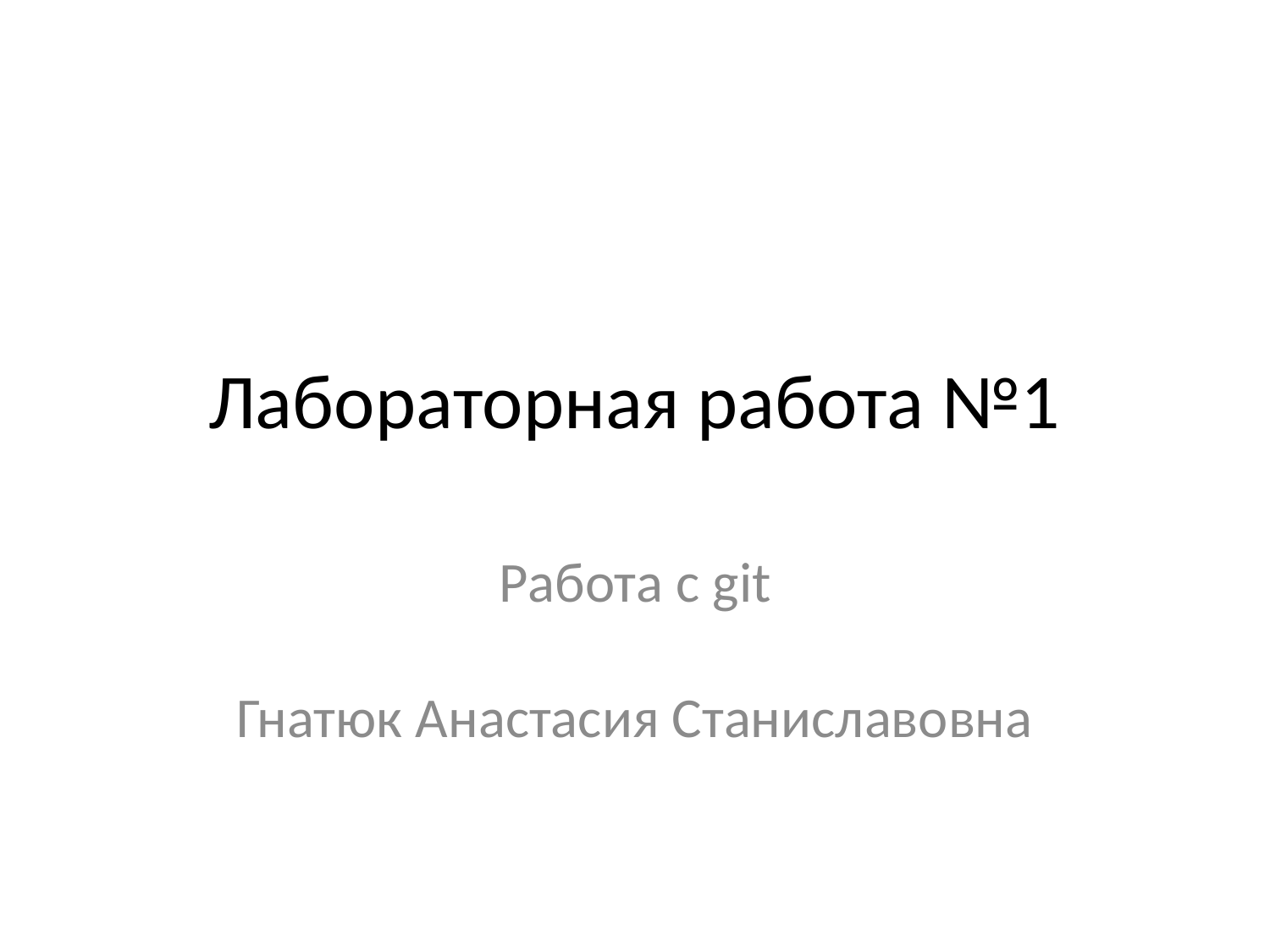

# Лабораторная работа №1
Работа с git
Гнатюк Анастасия Станиславовна